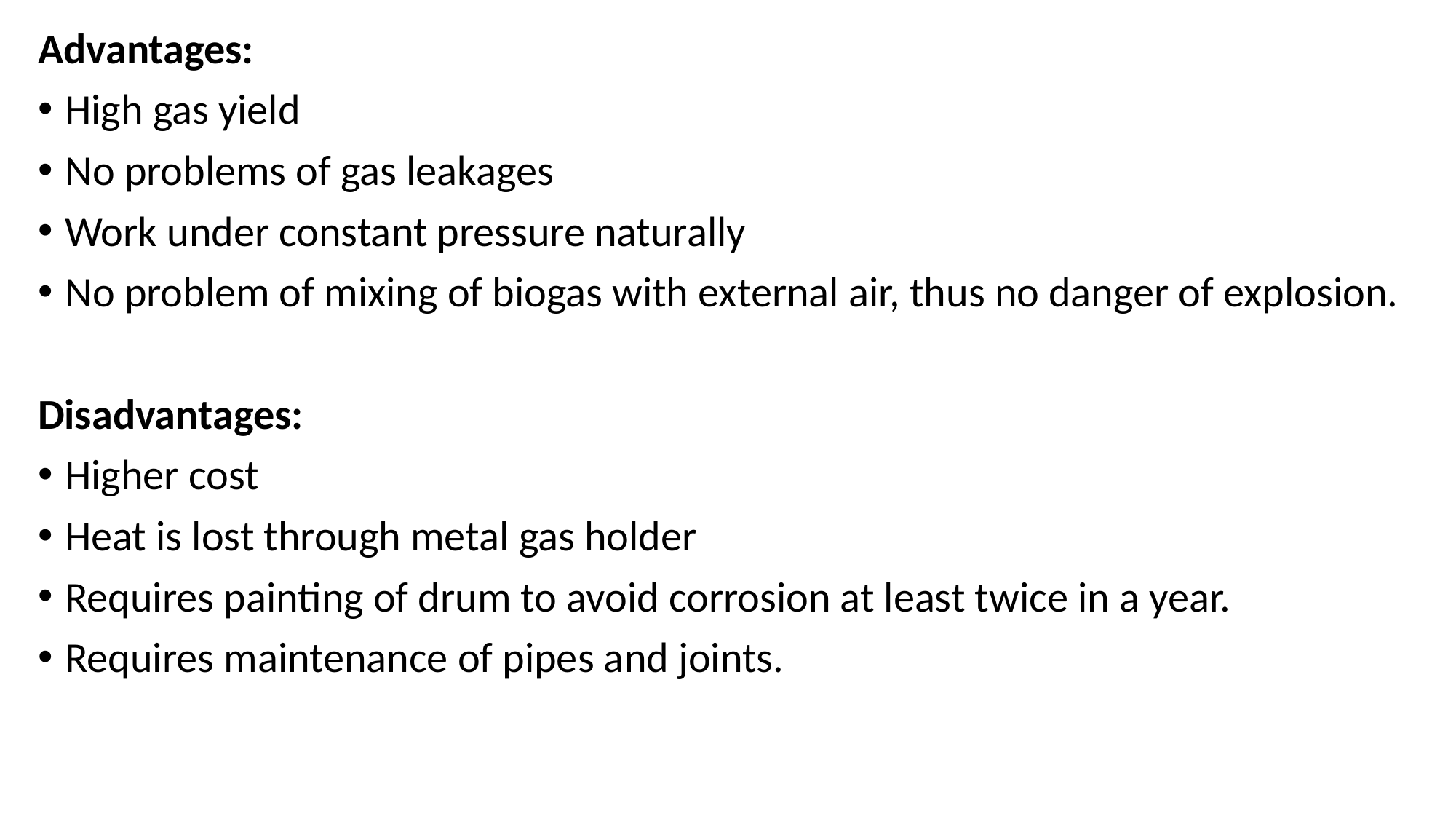

Advantages:
High gas yield
No problems of gas leakages
Work under constant pressure naturally
No problem of mixing of biogas with external air, thus no danger of explosion.

Disadvantages:
Higher cost
Heat is lost through metal gas holder
Requires painting of drum to avoid corrosion at least twice in a year.
Requires maintenance of pipes and joints.